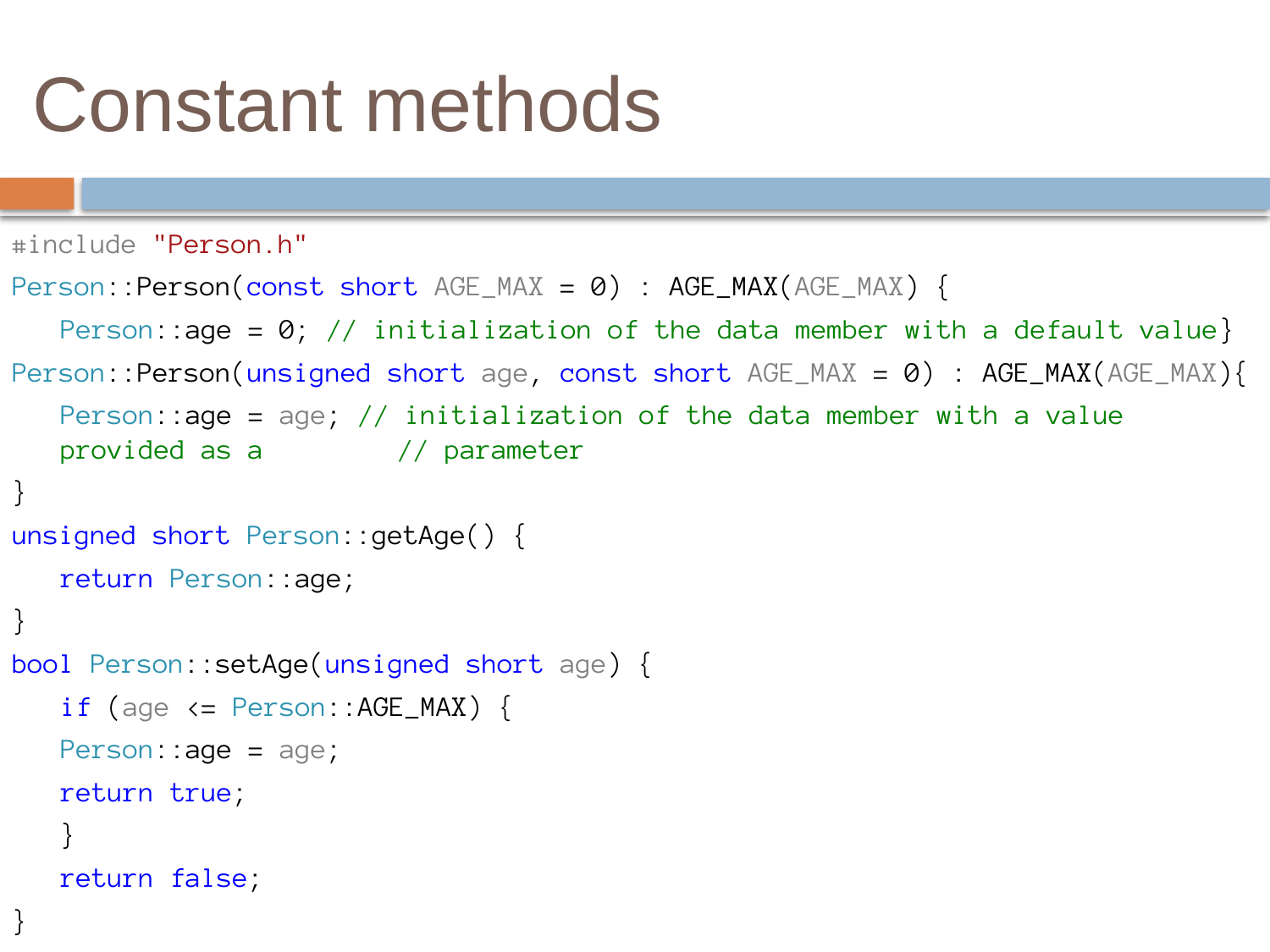

# Constant methods
#include "Person.h"
Person::Person(const short AGE_MAX = 0) : AGE_MAX(AGE_MAX) {
	Person::age = 0; // initialization of the data member with a default value}
Person::Person(unsigned short age, const short AGE_MAX = 0) : AGE_MAX(AGE_MAX){
	Person::age = age; // initialization of the data member with a value provided as a 		     // parameter
}
unsigned short Person::getAge() {
	return Person::age;
}
bool Person::setAge(unsigned short age) {
	if (age <= Person::AGE_MAX) {
		Person::age = age;
		return true;
	}
	return false;
}